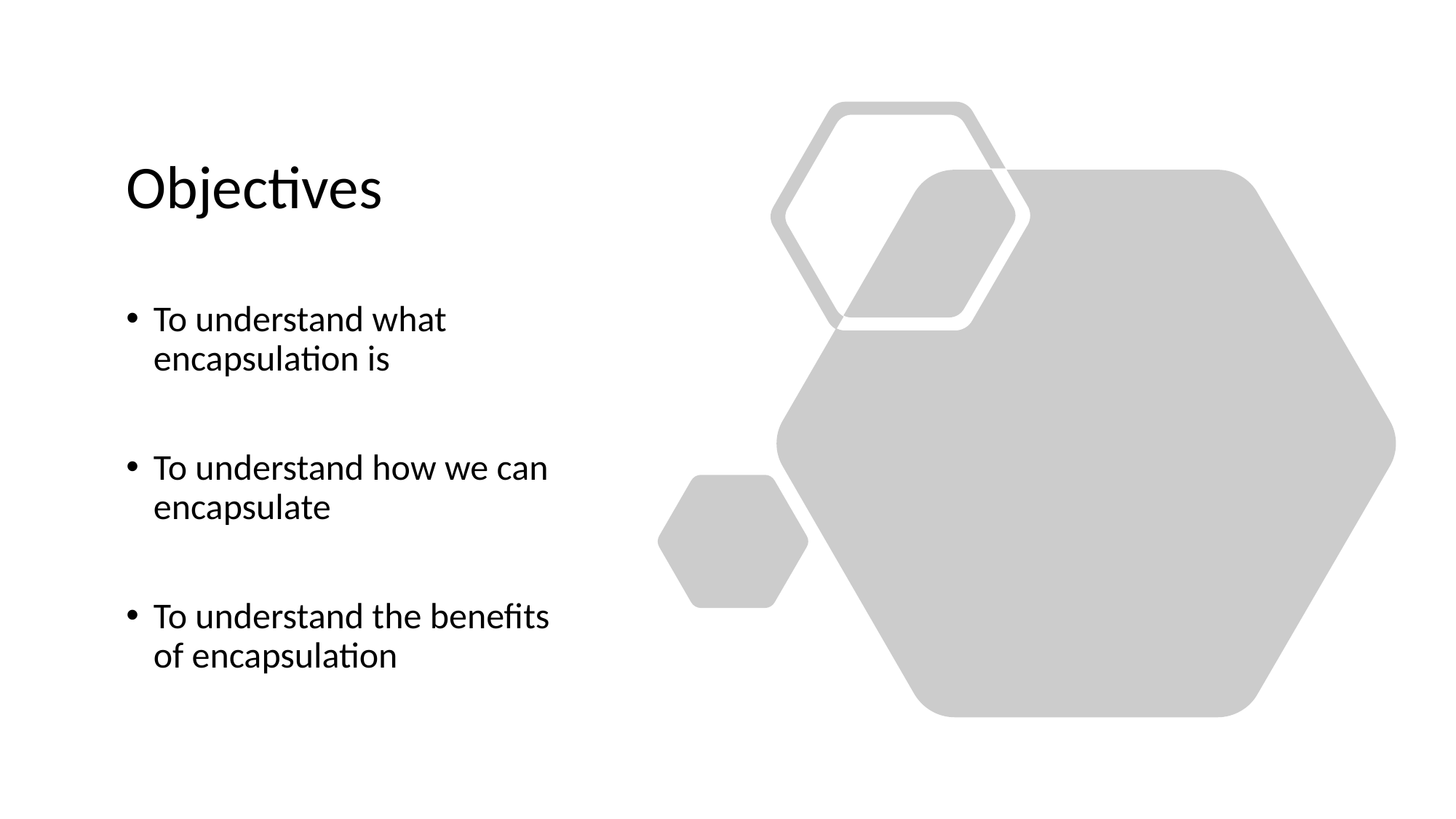

# Objectives

To understand what encapsulation is

To understand how we can encapsulate

To understand the benefits of encapsulation